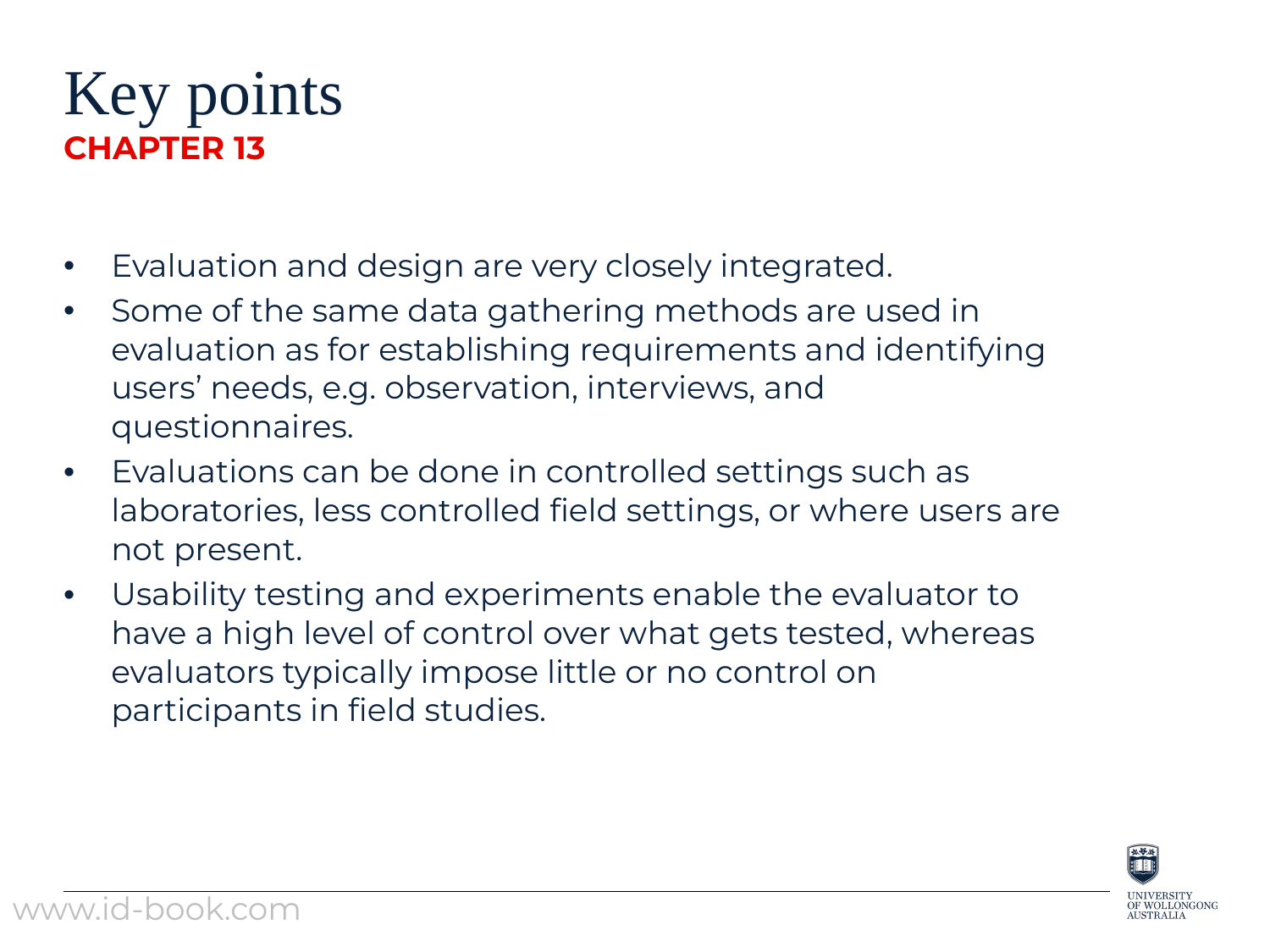

# Key points CHAPTER 13
Evaluation and design are very closely integrated.
Some of the same data gathering methods are used in evaluation as for establishing requirements and identifying users’ needs, e.g. observation, interviews, and questionnaires.
Evaluations can be done in controlled settings such as laboratories, less controlled field settings, or where users are not present.
Usability testing and experiments enable the evaluator to have a high level of control over what gets tested, whereas evaluators typically impose little or no control on participants in field studies.
www.id-book.com